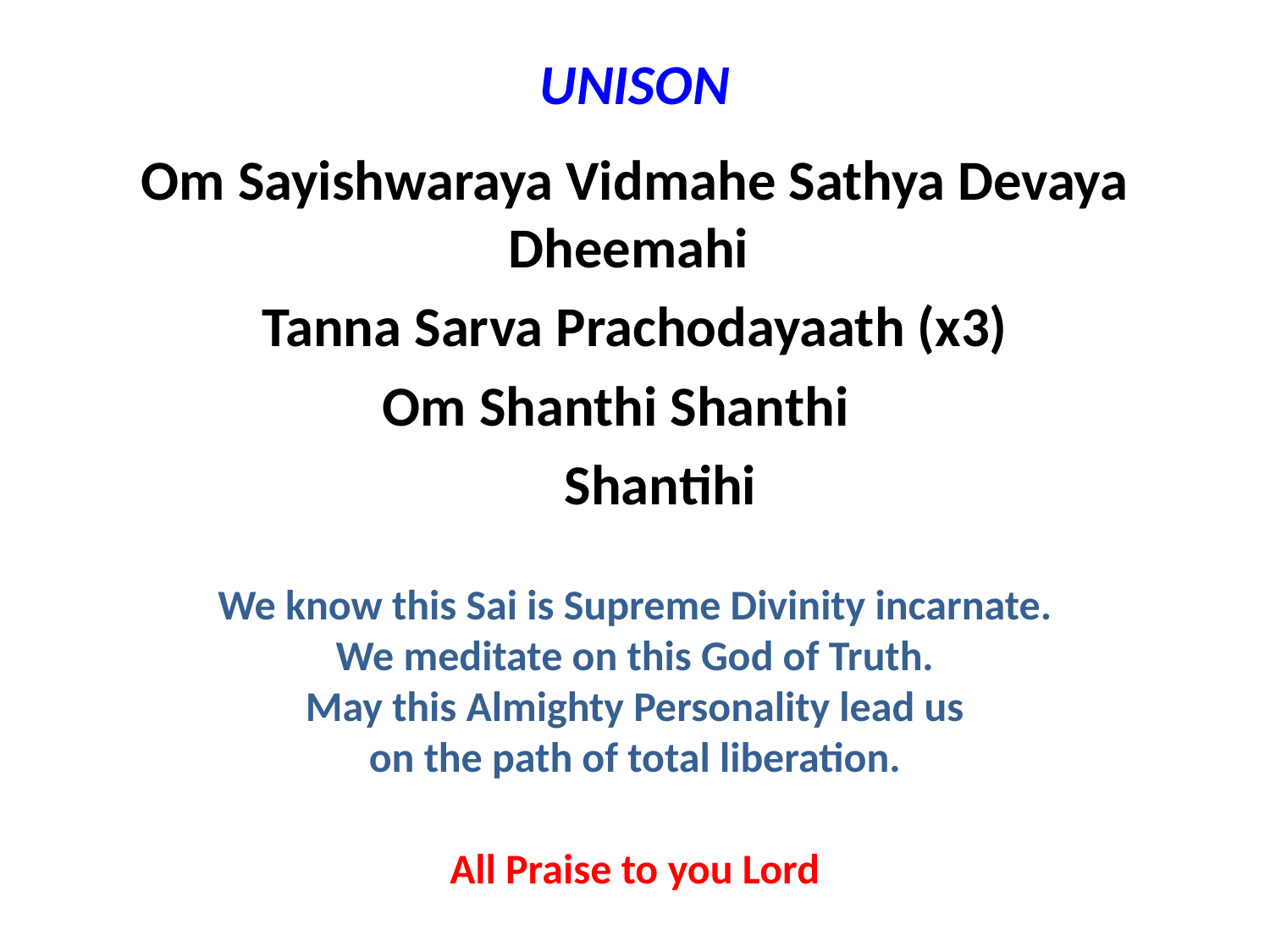

UNISON
Om Sayishwaraya Vidmahe Sathya Devaya Dheemahi
Tanna Sarva Prachodayaath (x3)
Om Shanthi Shanthi
    Shantihi

We know this Sai is Supreme Divinity incarnate.
We meditate on this God of Truth.
May this Almighty Personality lead us
on the path of total liberation.
All Praise to you Lord